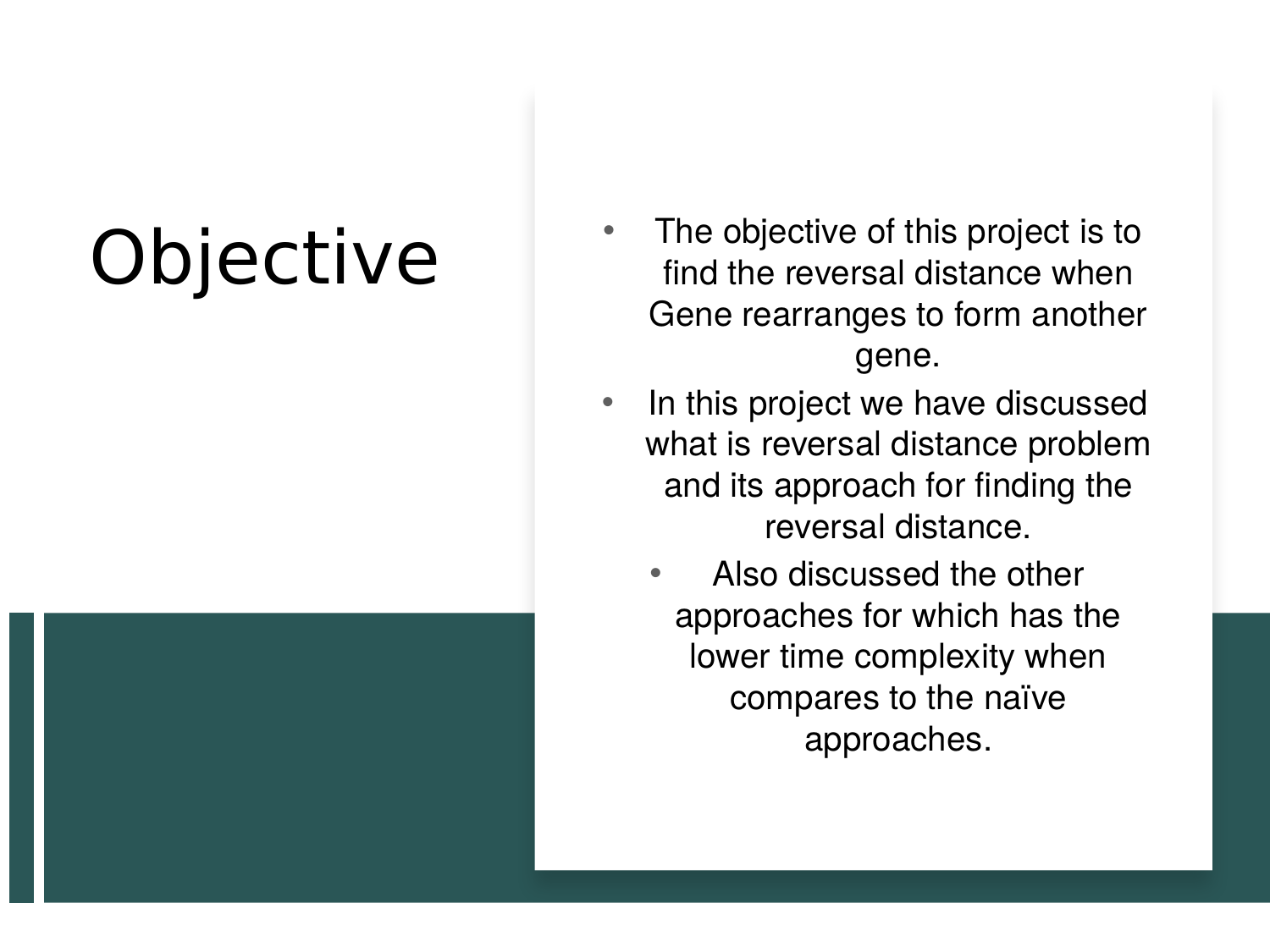

The objective of this project is to find the reversal distance when Gene rearranges to form another gene.
In this project we have discussed what is reversal distance problem and its approach for finding the reversal distance.
Also discussed the other approaches for which has the lower time complexity when compares to the naïve approaches.

# Objective